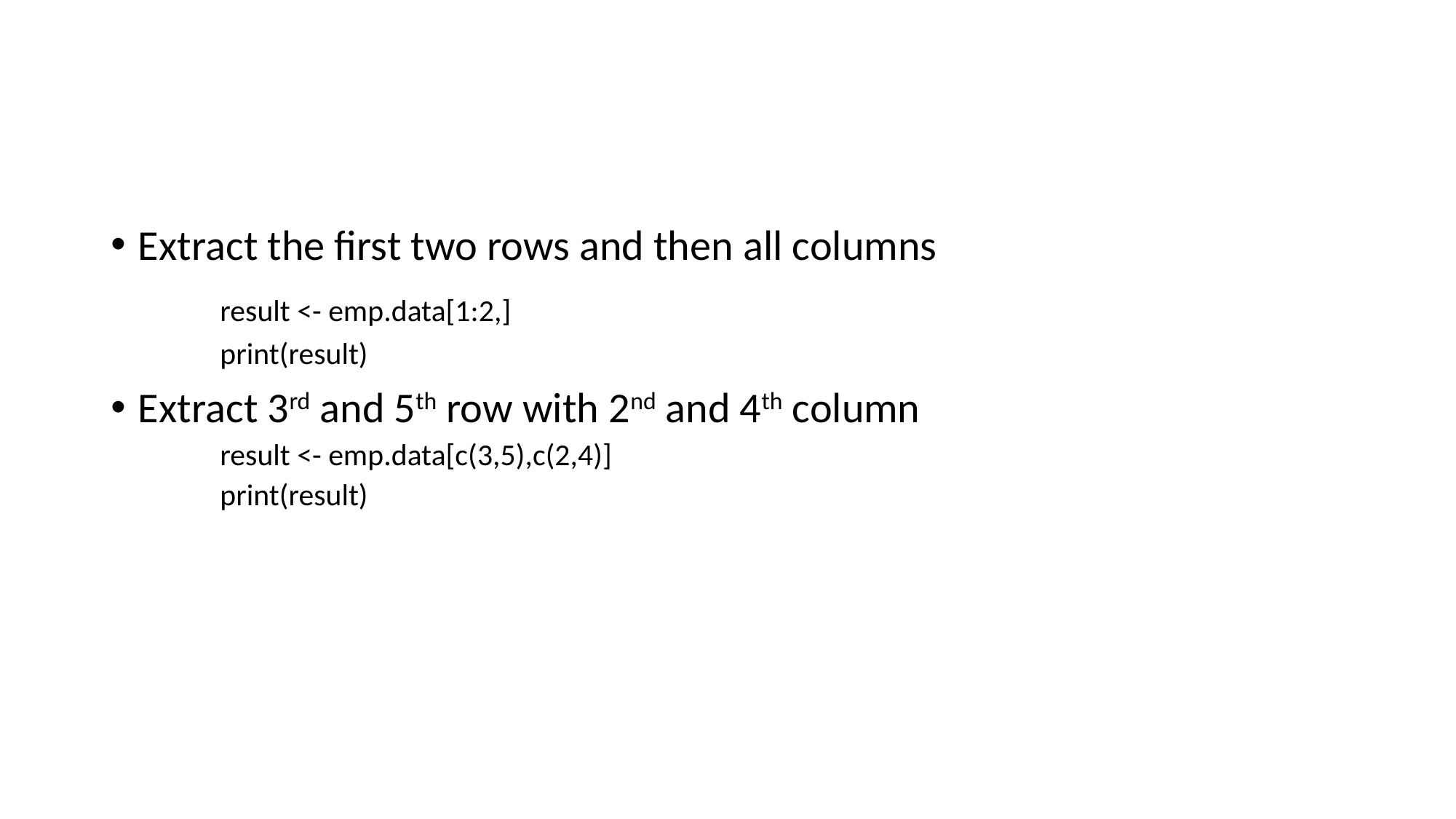

#
Extract the first two rows and then all columns
	result <- emp.data[1:2,]
print(result)
Extract 3rd and 5th row with 2nd and 4th column
result <- emp.data[c(3,5),c(2,4)]
print(result)